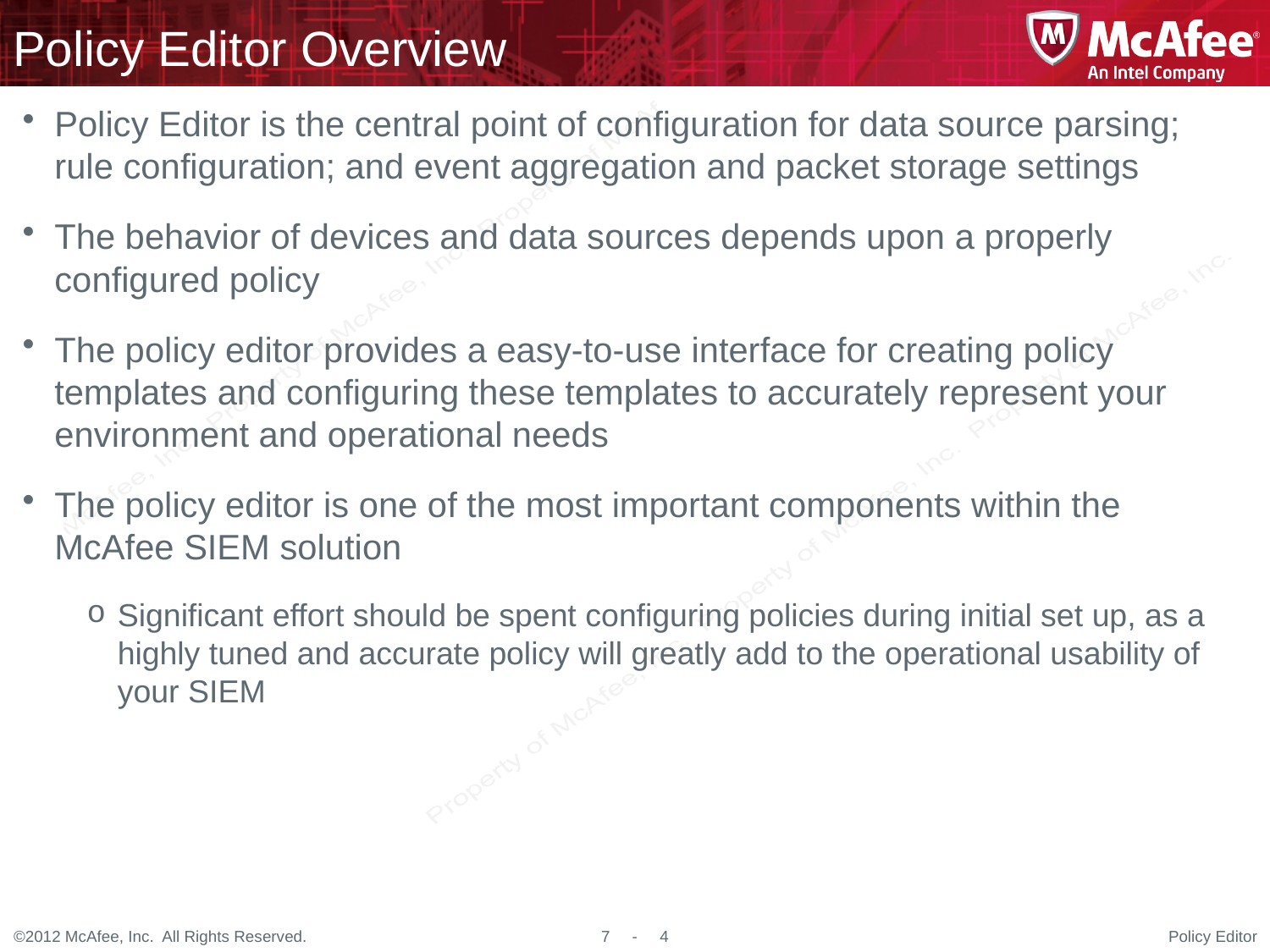

# Policy Editor Overview
Policy Editor is the central point of configuration for data source parsing; rule configuration; and event aggregation and packet storage settings
The behavior of devices and data sources depends upon a properly configured policy
The policy editor provides a easy-to-use interface for creating policy templates and configuring these templates to accurately represent your environment and operational needs
The policy editor is one of the most important components within the McAfee SIEM solution
Significant effort should be spent configuring policies during initial set up, as a highly tuned and accurate policy will greatly add to the operational usability of your SIEM

Policy Editor